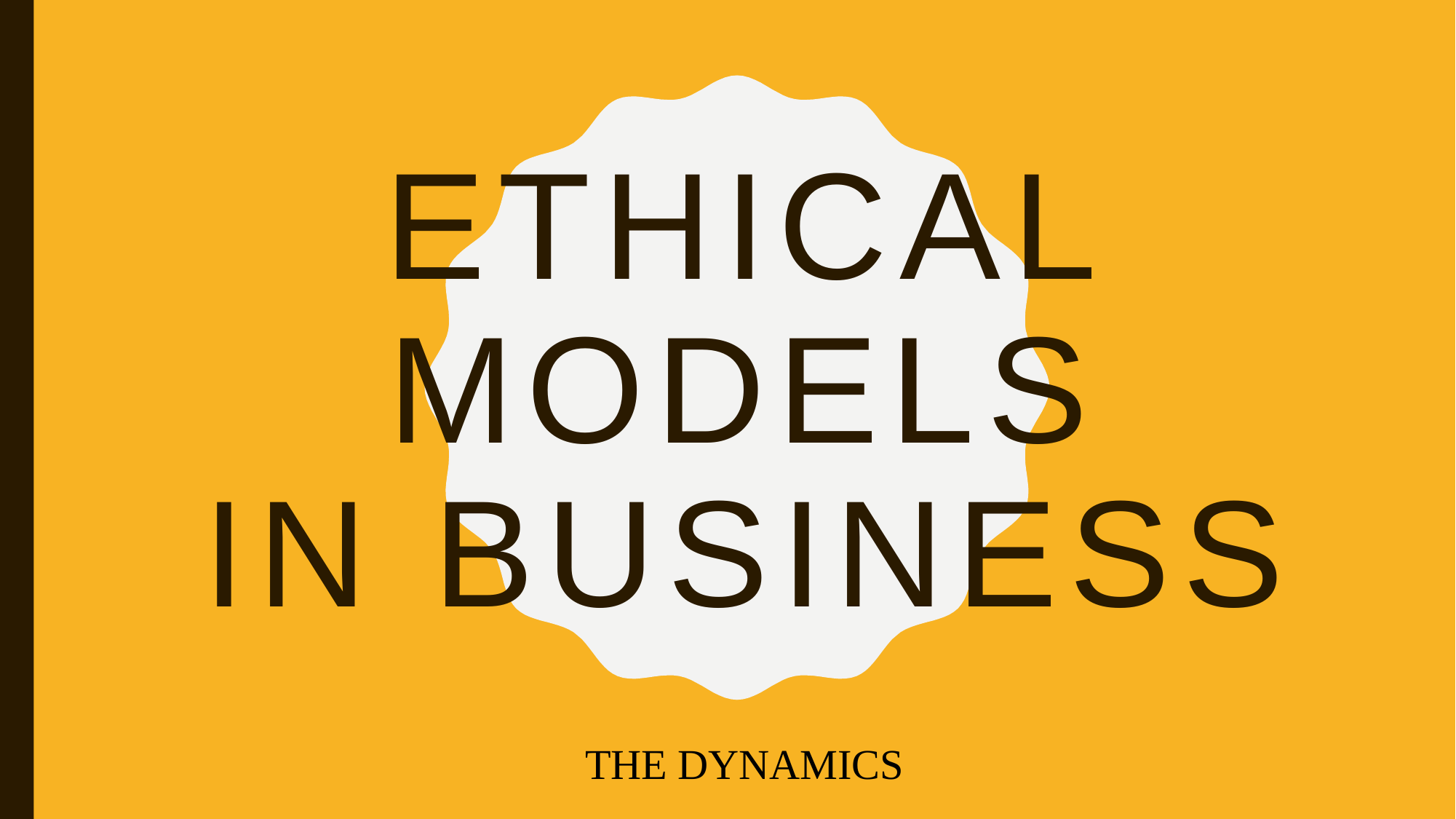

# Ethical MODELS IN BUSINESS
THE DYNAMICS